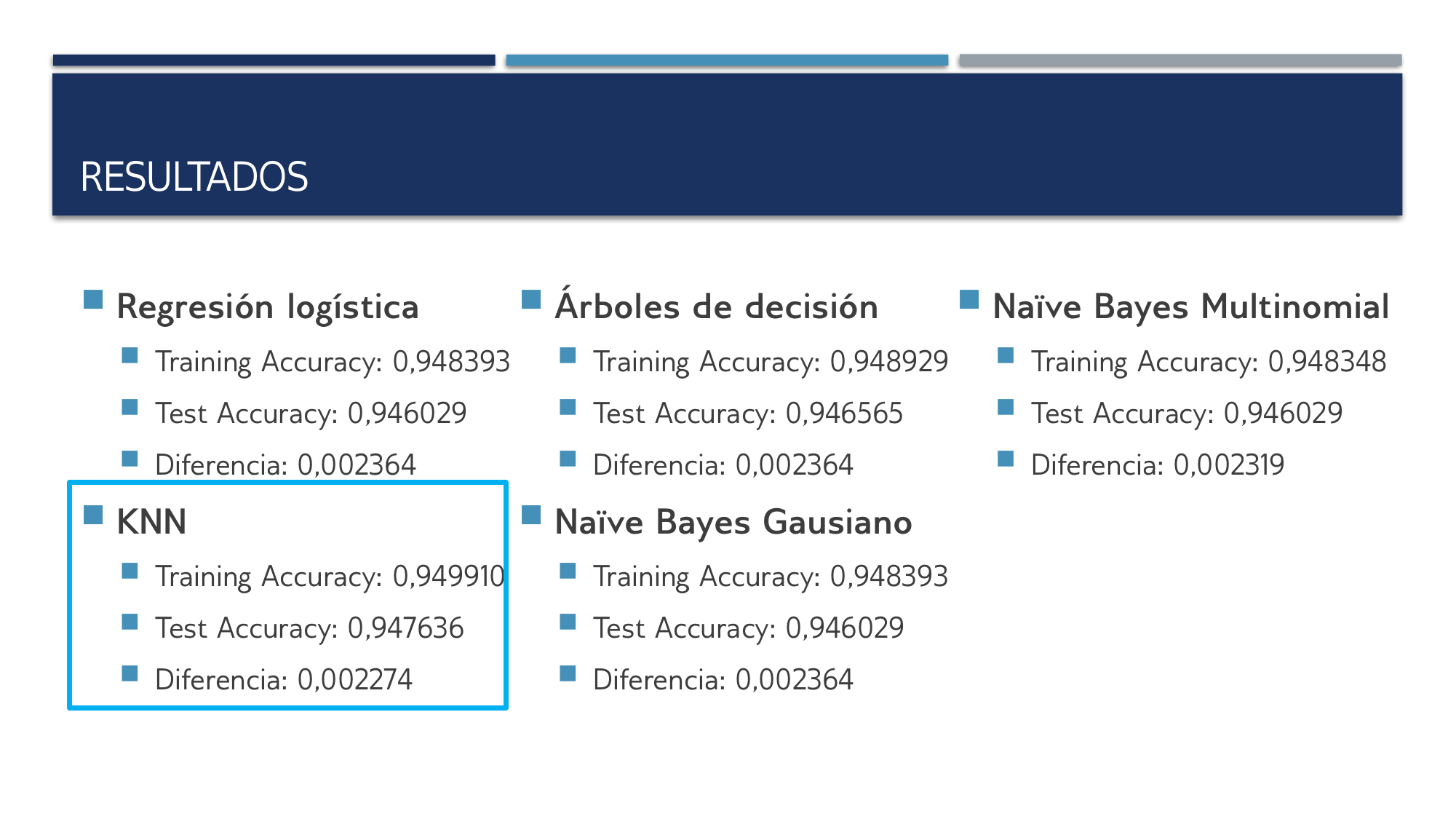

# resultados
Regresión logística
Training Accuracy: 0,948393
Test Accuracy: 0,946029
Diferencia: 0,002364
KNN
Training Accuracy: 0,949910
Test Accuracy: 0,947636
Diferencia: 0,002274

Árboles de decisión
Training Accuracy: 0,948929
Test Accuracy: 0,946565
Diferencia: 0,002364
Naïve Bayes Gausiano
Training Accuracy: 0,948393
Test Accuracy: 0,946029
Diferencia: 0,002364

Naïve Bayes Multinomial
Training Accuracy: 0,948348
Test Accuracy: 0,946029
Diferencia: 0,002319